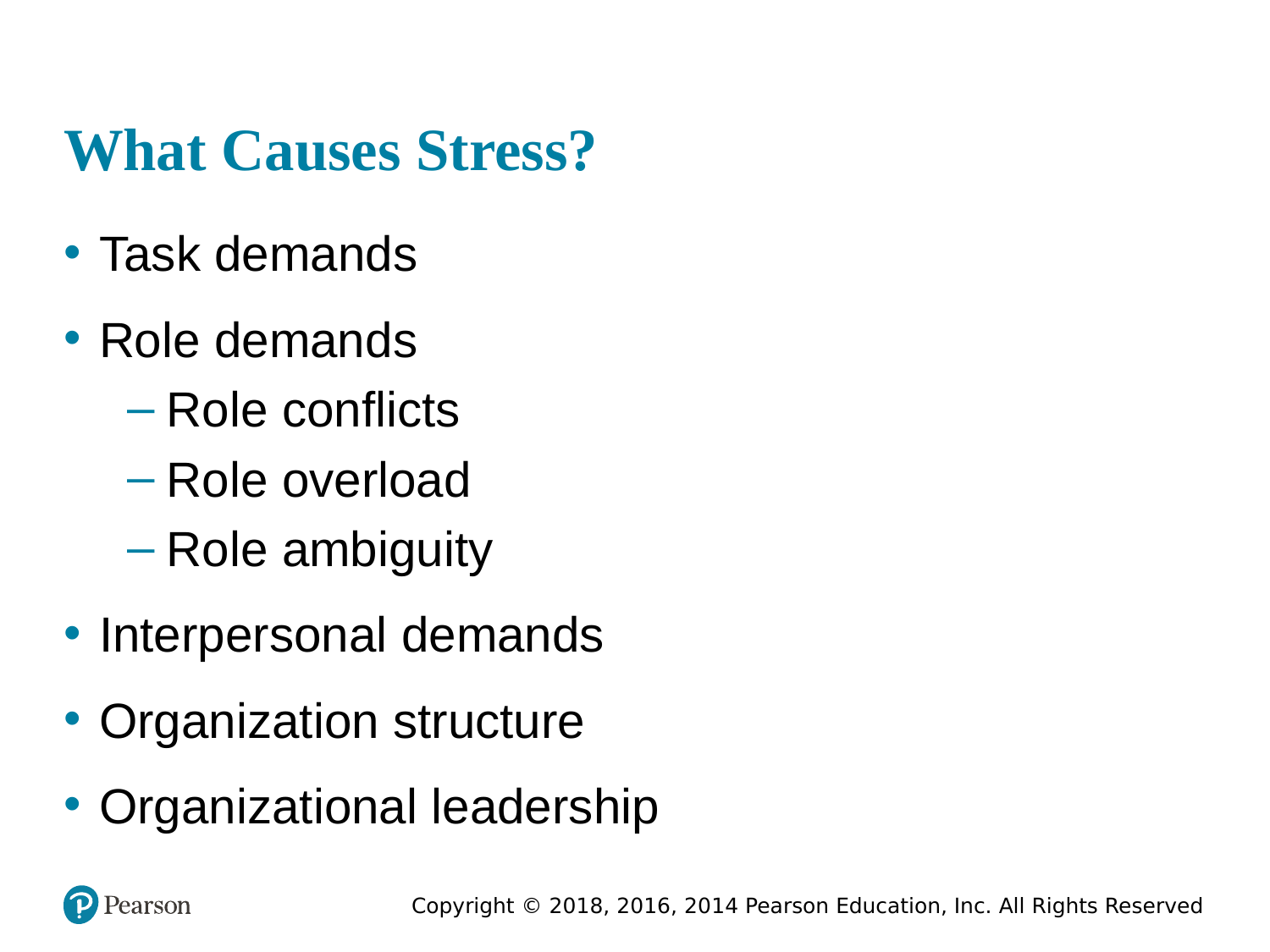

# What Causes Stress?
Task demands
Role demands
Role conflicts
Role overload
Role ambiguity
Interpersonal demands
Organization structure
Organizational leadership